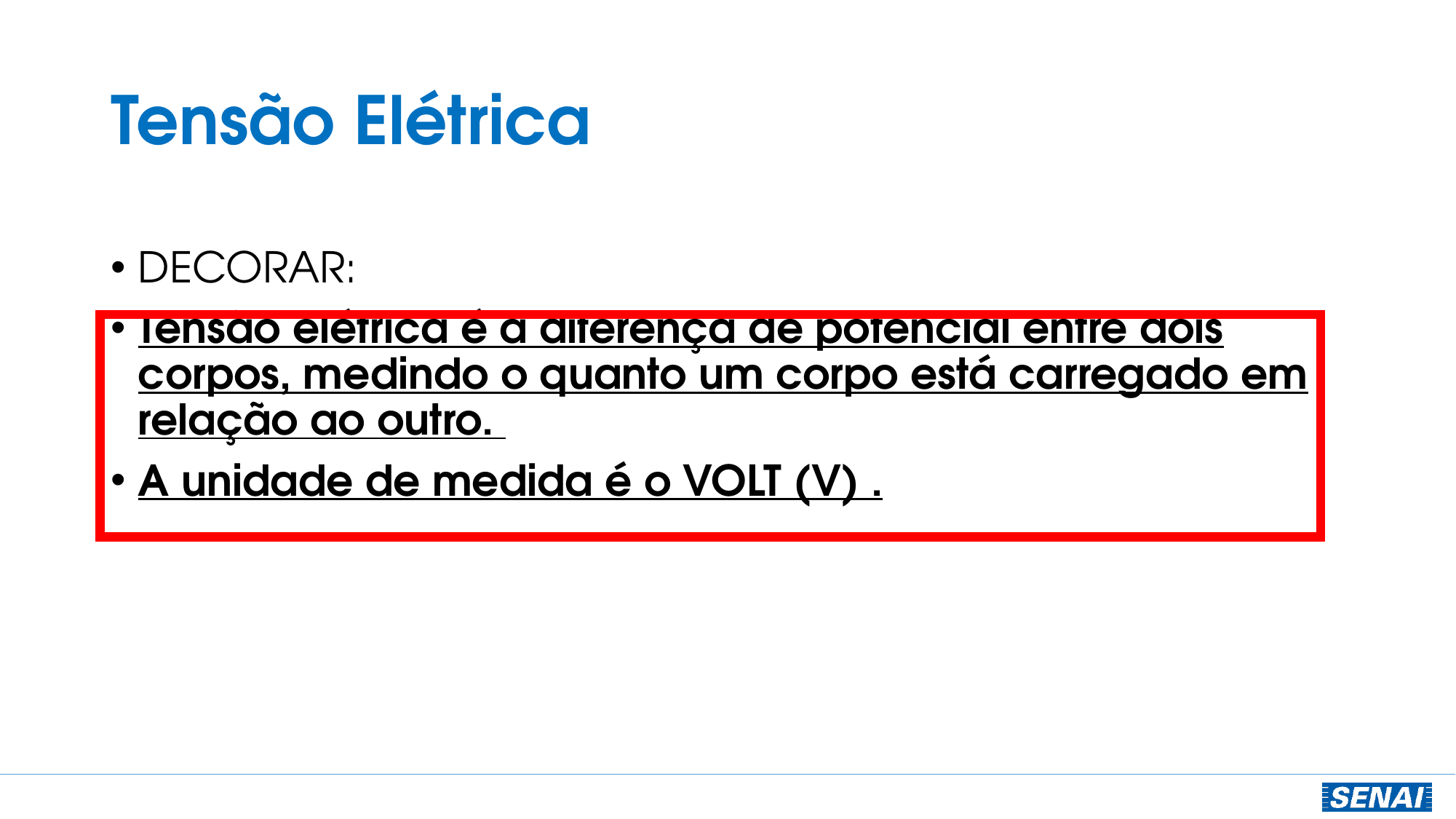

# Tensão Elétrica
DECORAR:
Tensão elétrica é a diferença de potencial entre dois corpos, medindo o quanto um corpo está carregado em relação ao outro.
A unidade de medida é o VOLT (V) .